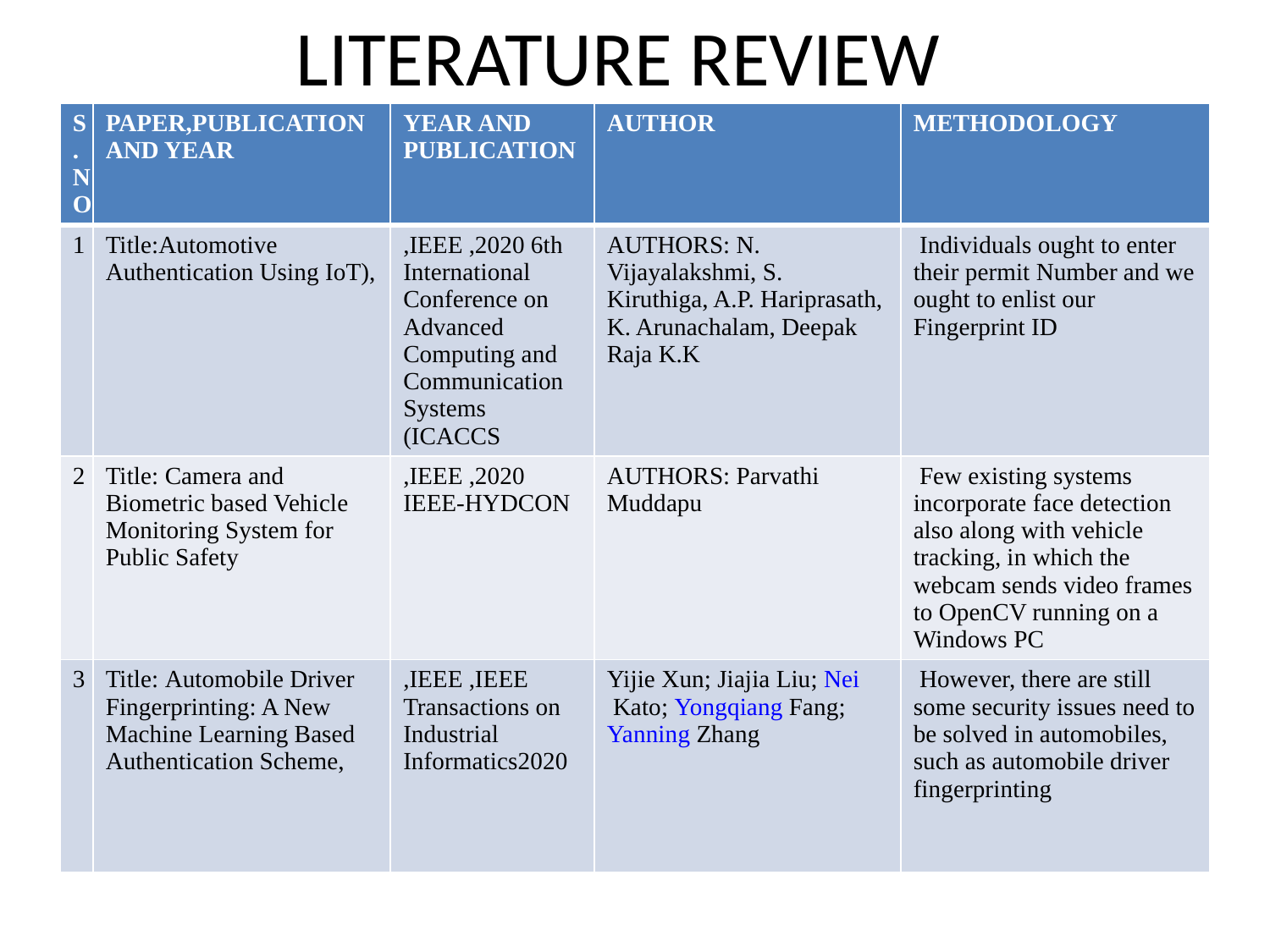

# LITERATURE REVIEW
| S.NO | PAPER,PUBLICATION AND YEAR | YEAR AND PUBLICATION | AUTHOR | METHODOLOGY |
| --- | --- | --- | --- | --- |
| 1 | Title:Automotive Authentication Using IoT), | ,IEEE ,2020 6th International Conference on Advanced Computing and Communication Systems (ICACCS | AUTHORS: N. Vijayalakshmi, S. Kiruthiga, A.P. Hariprasath, K. Arunachalam, Deepak Raja K.K | Individuals ought to enter their permit Number and we ought to enlist our Fingerprint ID |
| 2 | Title: Camera and Biometric based Vehicle Monitoring System for Public Safety | ,IEEE ,2020 IEEE-HYDCON | AUTHORS: Parvathi Muddapu | Few existing systems incorporate face detection also along with vehicle tracking, in which the webcam sends video frames to OpenCV running on a Windows PC |
| 3 | Title: Automobile Driver Fingerprinting: A New Machine Learning Based Authentication Scheme, | ,IEEE ,IEEE Transactions on Industrial Informatics2020 | Yijie Xun; Jiajia Liu; Nei Kato; Yongqiang Fang; Yanning Zhang | However, there are still some security issues need to be solved in automobiles, such as automobile driver fingerprinting |